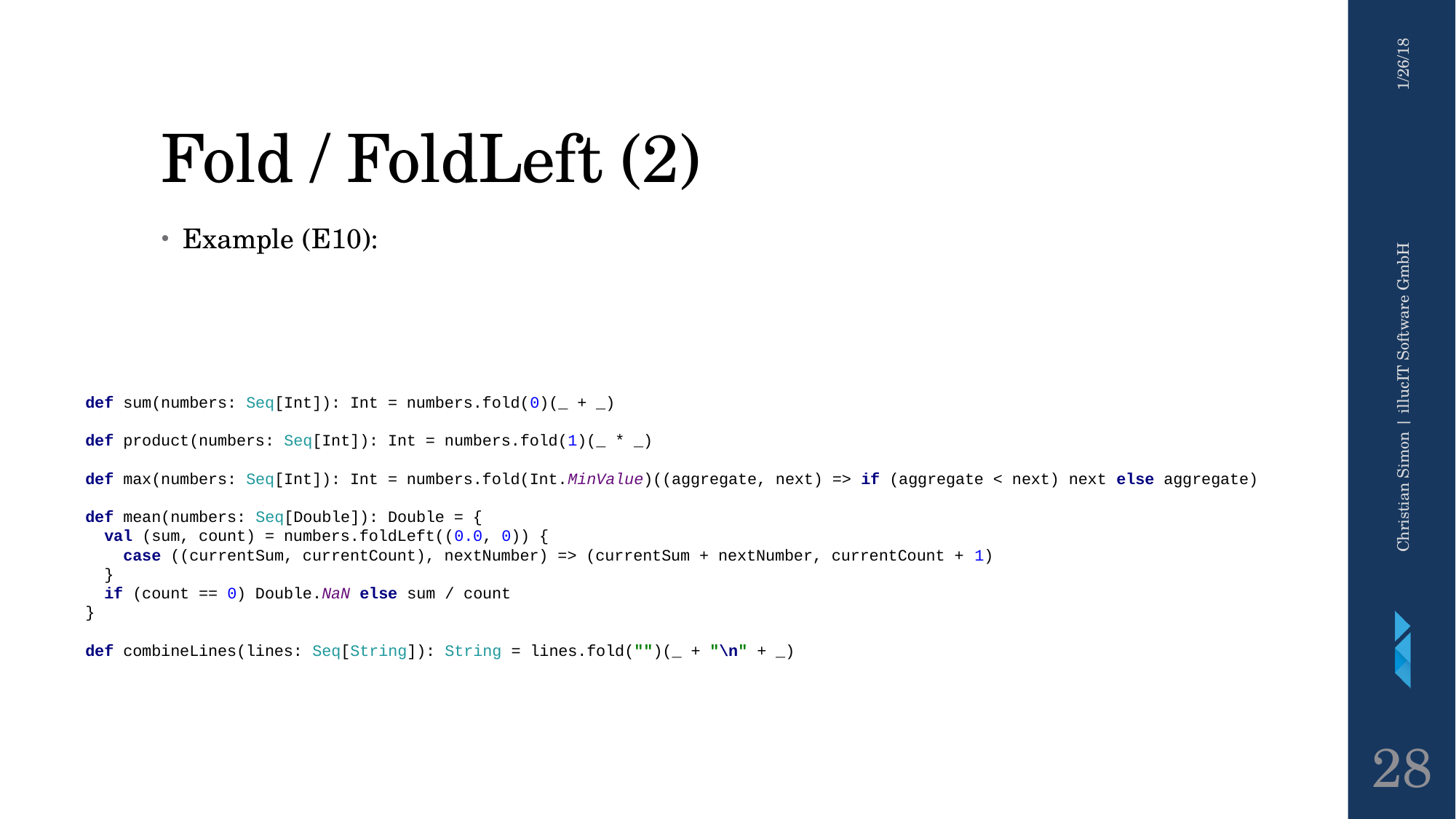

Fold / FoldLeft (2)
1/26/18
Example (E10):
def sum(numbers: Seq[Int]): Int = numbers.fold(0)(_ + _)

def product(numbers: Seq[Int]): Int = numbers.fold(1)(_ * _)

def max(numbers: Seq[Int]): Int = numbers.fold(Int.MinValue)((aggregate, next) => if (aggregate < next) next else aggregate)

def mean(numbers: Seq[Double]): Double = {
  val (sum, count) = numbers.foldLeft((0.0, 0)) {
    case ((currentSum, currentCount), nextNumber) => (currentSum + nextNumber, currentCount + 1)
  }
  if (count == 0) Double.NaN else sum / count
}

def combineLines(lines: Seq[String]): String = lines.fold("")(_ + "\n" + _)
Christian Simon | illucIT Software GmbH
28